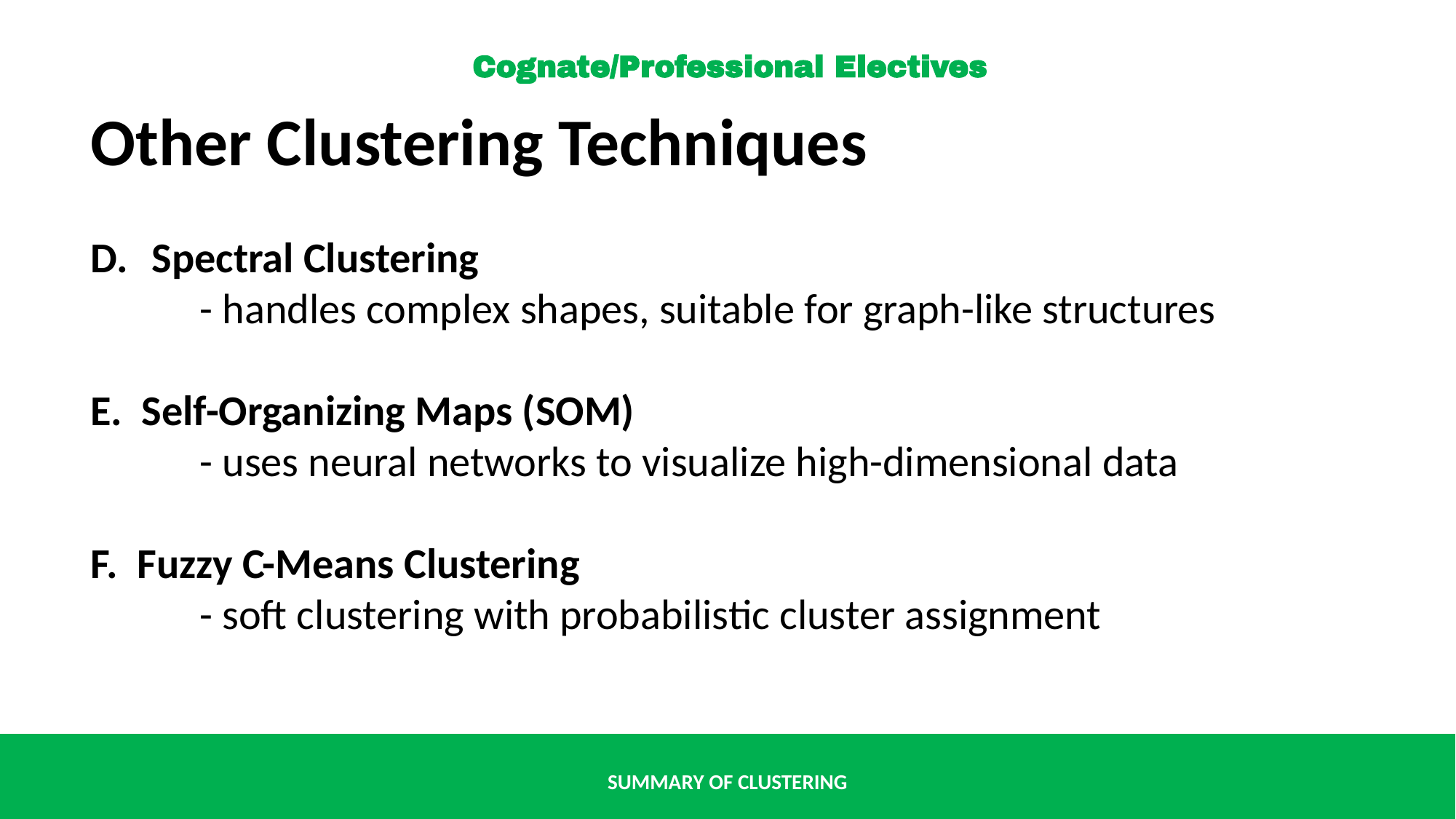

Other Clustering Techniques

Spectral Clustering
	- handles complex shapes, suitable for graph-like structures

E.  Self-Organizing Maps (SOM)
	- uses neural networks to visualize high-dimensional data

F.  Fuzzy C-Means Clustering
	- soft clustering with probabilistic cluster assignment